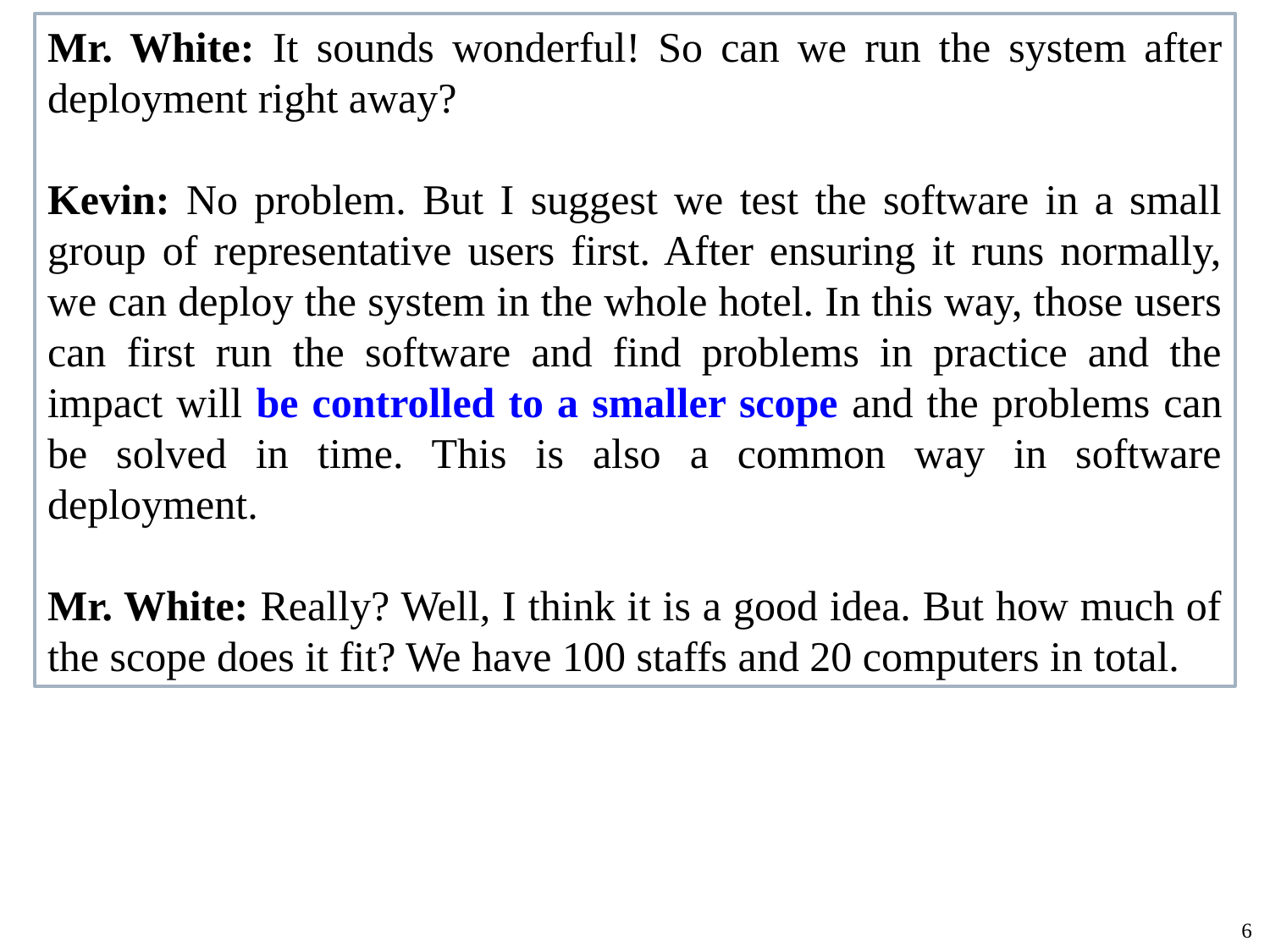

Mr. White: It sounds wonderful! So can we run the system after deployment right away?

Kevin: No problem. But I suggest we test the software in a small group of representative users first. After ensuring it runs normally, we can deploy the system in the whole hotel. In this way, those users can first run the software and find problems in practice and the impact will be controlled to a smaller scope and the problems can be solved in time. This is also a common way in software deployment.

Mr. White: Really? Well, I think it is a good idea. But how much of the scope does it fit? We have 100 staffs and 20 computers in total.
6